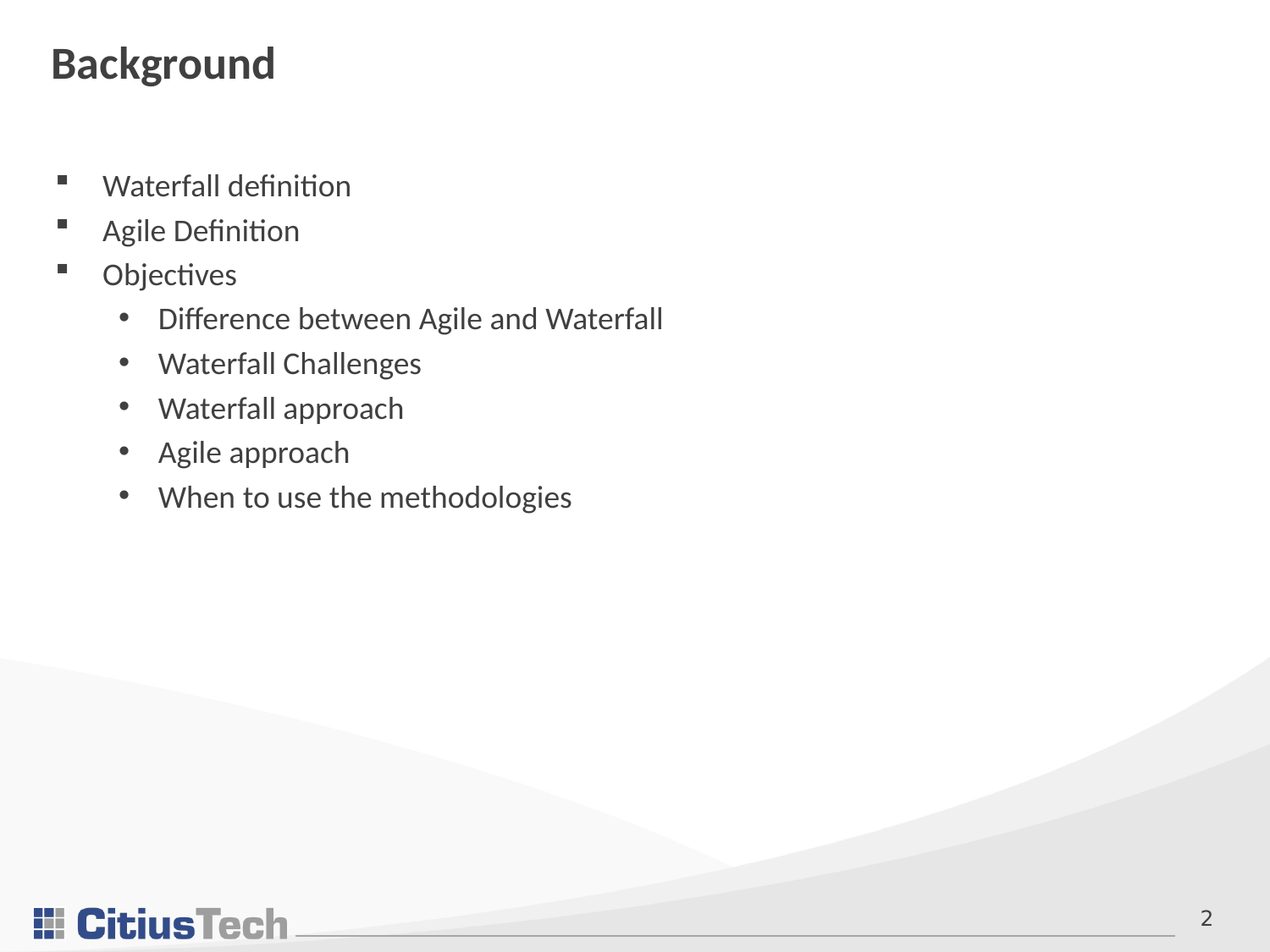

# Background
Waterfall definition
Agile Definition
Objectives
Difference between Agile and Waterfall
Waterfall Challenges
Waterfall approach
Agile approach
When to use the methodologies